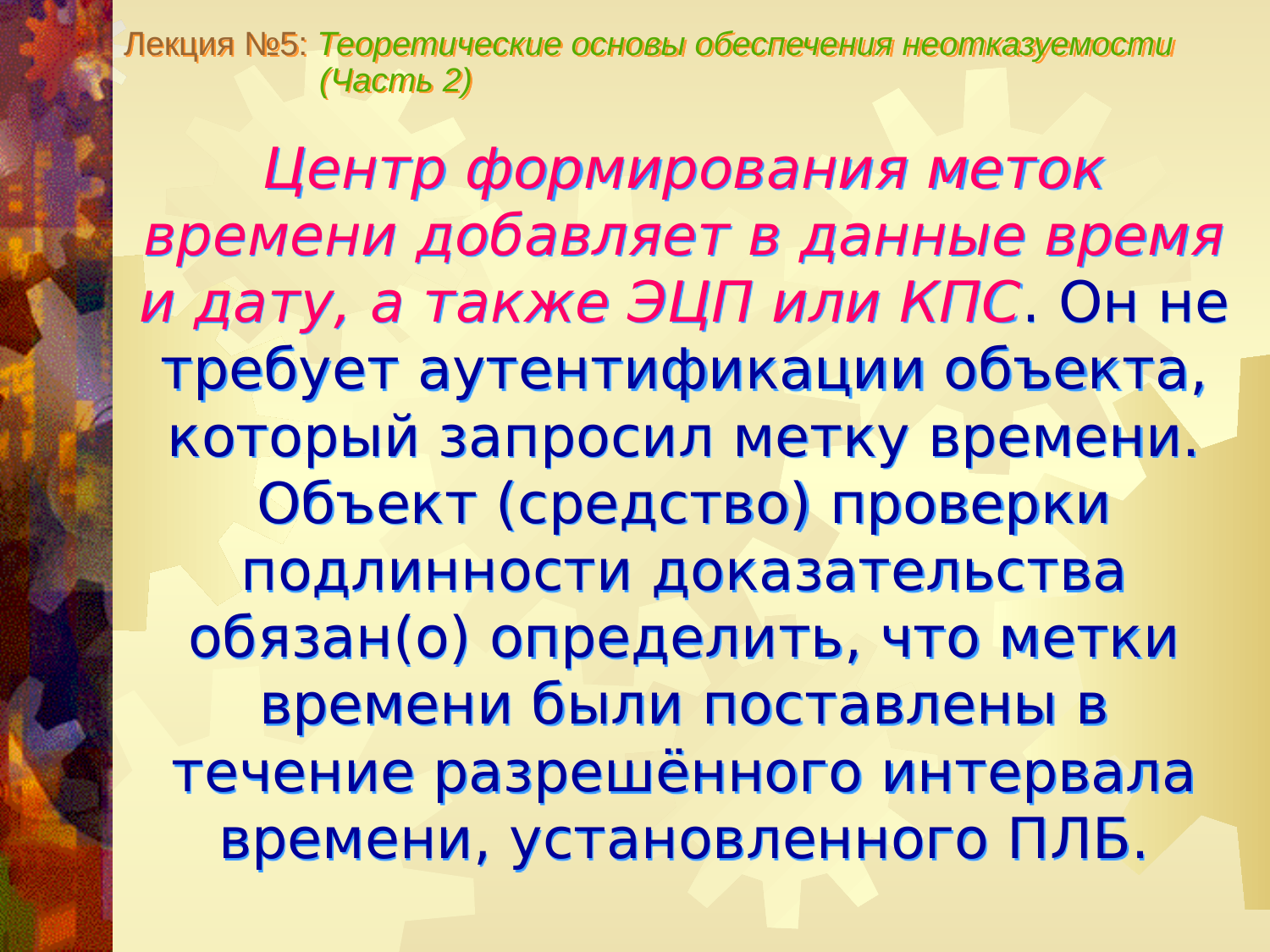

Лекция №5: Теоретические основы обеспечения неотказуемости
                       (Часть 2)
Центр формирования меток времени добавляет в данные время и дату, а также ЭЦП или КПС. Он не требует аутентификации объекта, который запросил метку времени. Объект (средство) проверки подлинности доказательства обязан(о) определить, что метки времени были поставлены в течение разрешённого интервала времени, установленного ПЛБ.